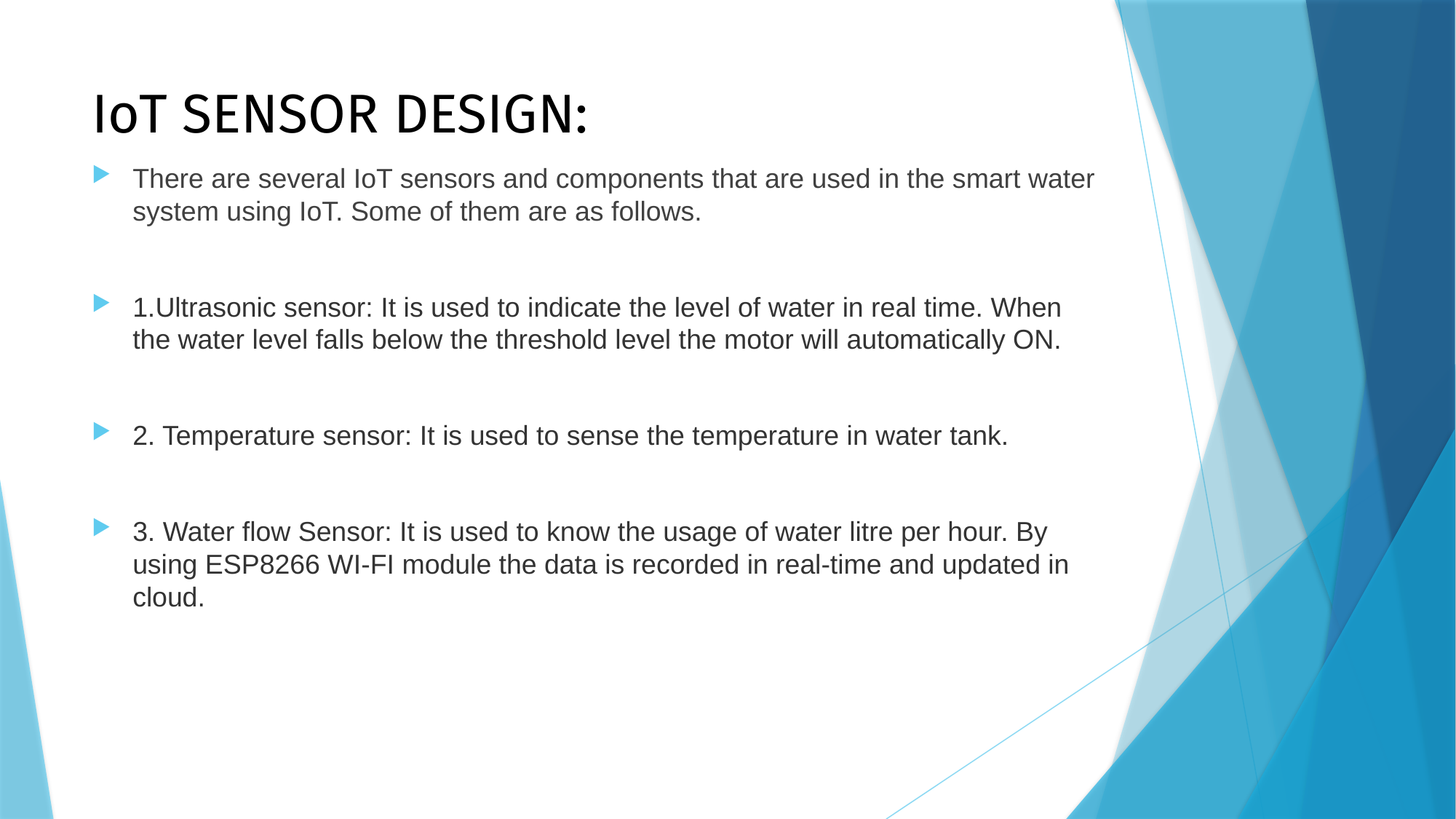

# IoT SENSOR DESIGN:
There are several IoT sensors and components that are used in the smart water system using IoT. Some of them are as follows.

1.Ultrasonic sensor: It is used to indicate the level of water in real time. When the water level falls below the threshold level the motor will automatically ON.

2. Temperature sensor: It is used to sense the temperature in water tank.

3. Water flow Sensor: It is used to know the usage of water litre per hour. By using ESP8266 WI-FI module the data is recorded in real-time and updated in cloud.